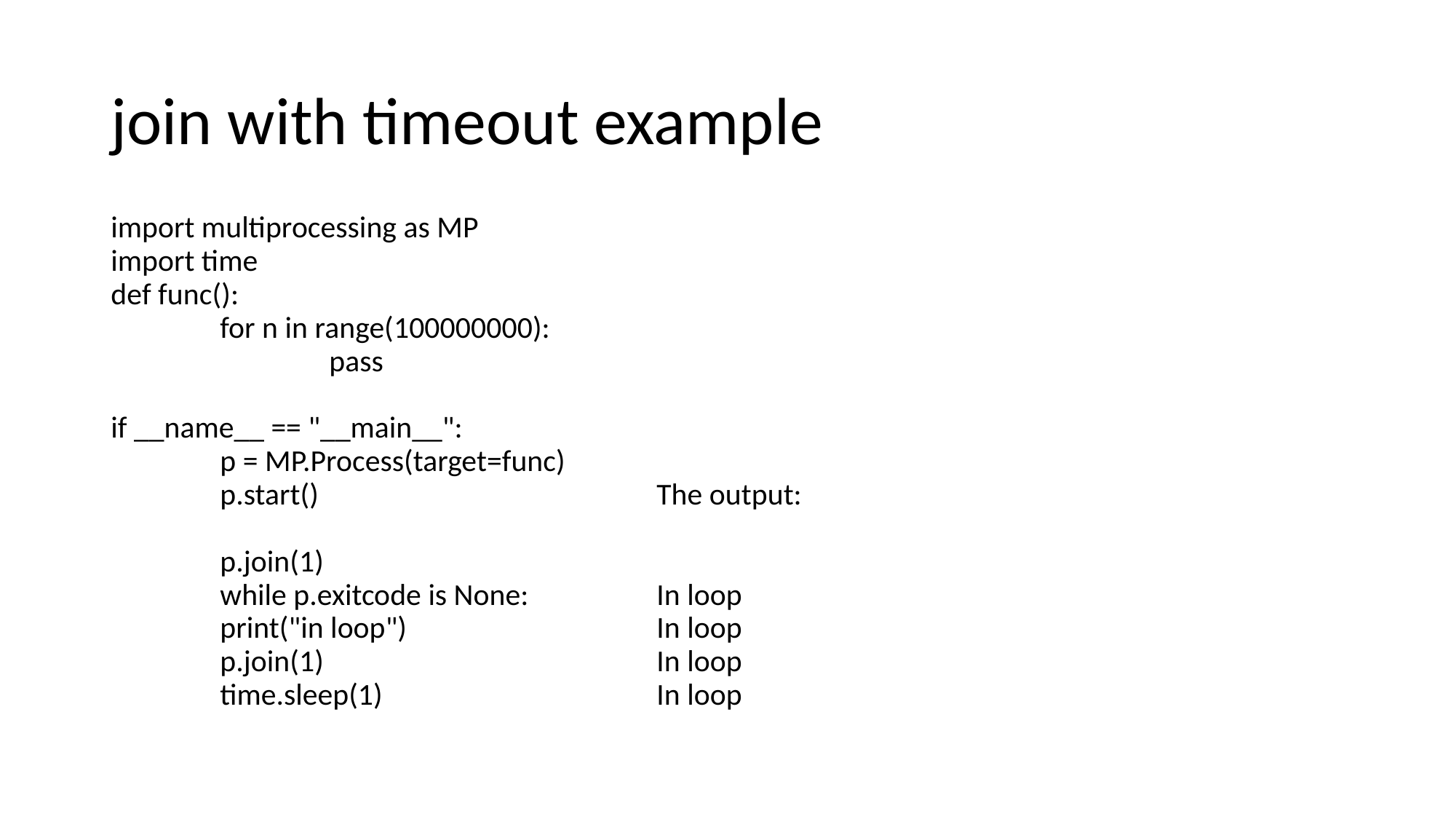

# join with timeout example
import multiprocessing as MP
import time
def func():
 	for n in range(100000000):
		pass

if __name__ == "__main__":
	p = MP.Process(target=func)
	p.start() 				The output:

	p.join(1)
	while p.exitcode is None: 		In loop
	print("in loop") 			In loop
	p.join(1) 			In loop
	time.sleep(1)			In loop